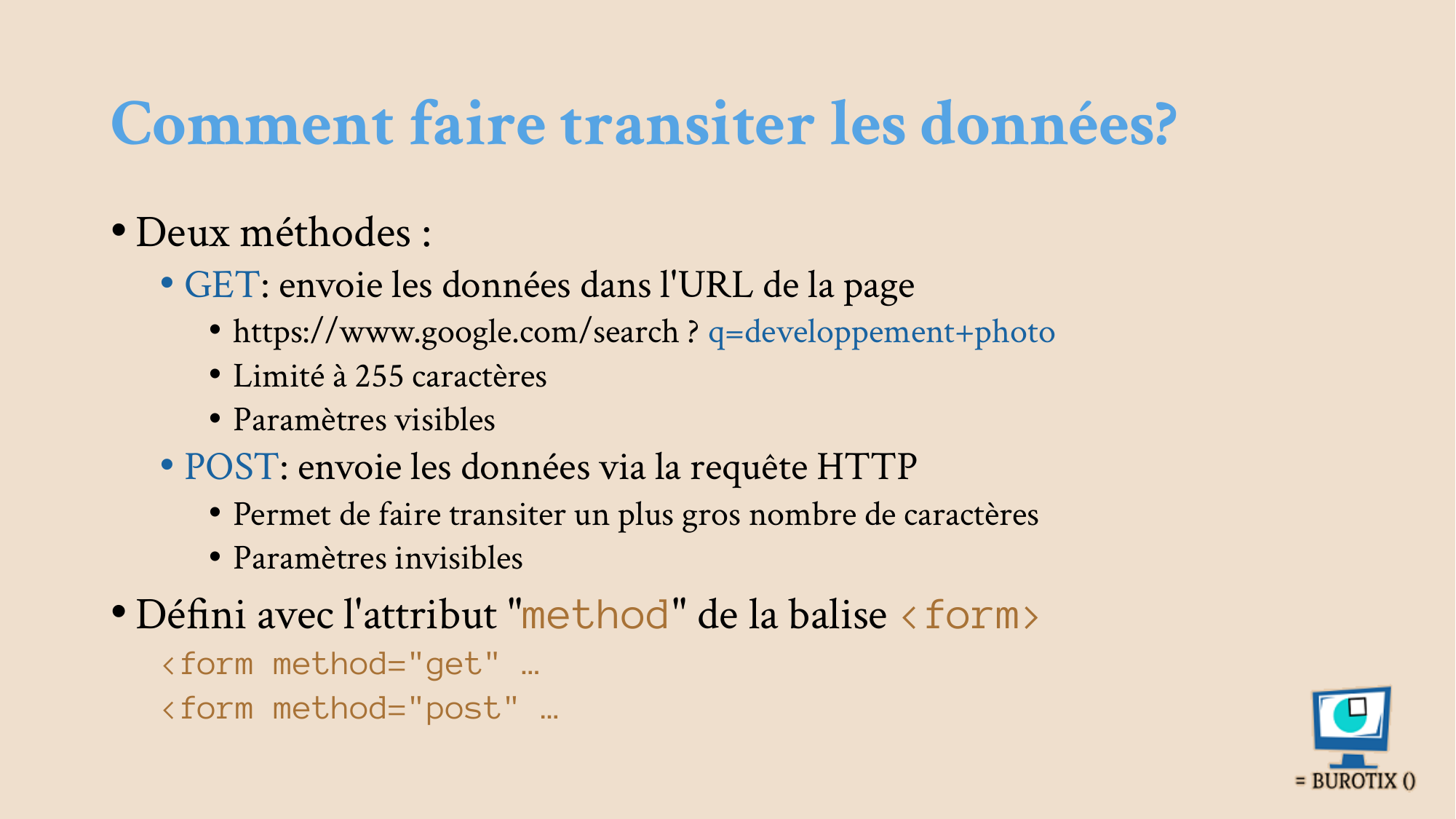

# Comment faire transiter les données?
Deux méthodes :
GET: envoie les données dans l'URL de la page
https://www.google.com/search ? q=developpement+photo
Limité à 255 caractères
Paramètres visibles
POST: envoie les données via la requête HTTP
Permet de faire transiter un plus gros nombre de caractères
Paramètres invisibles
Défini avec l'attribut "method" de la balise <form>
<form method="get" …
<form method="post" …